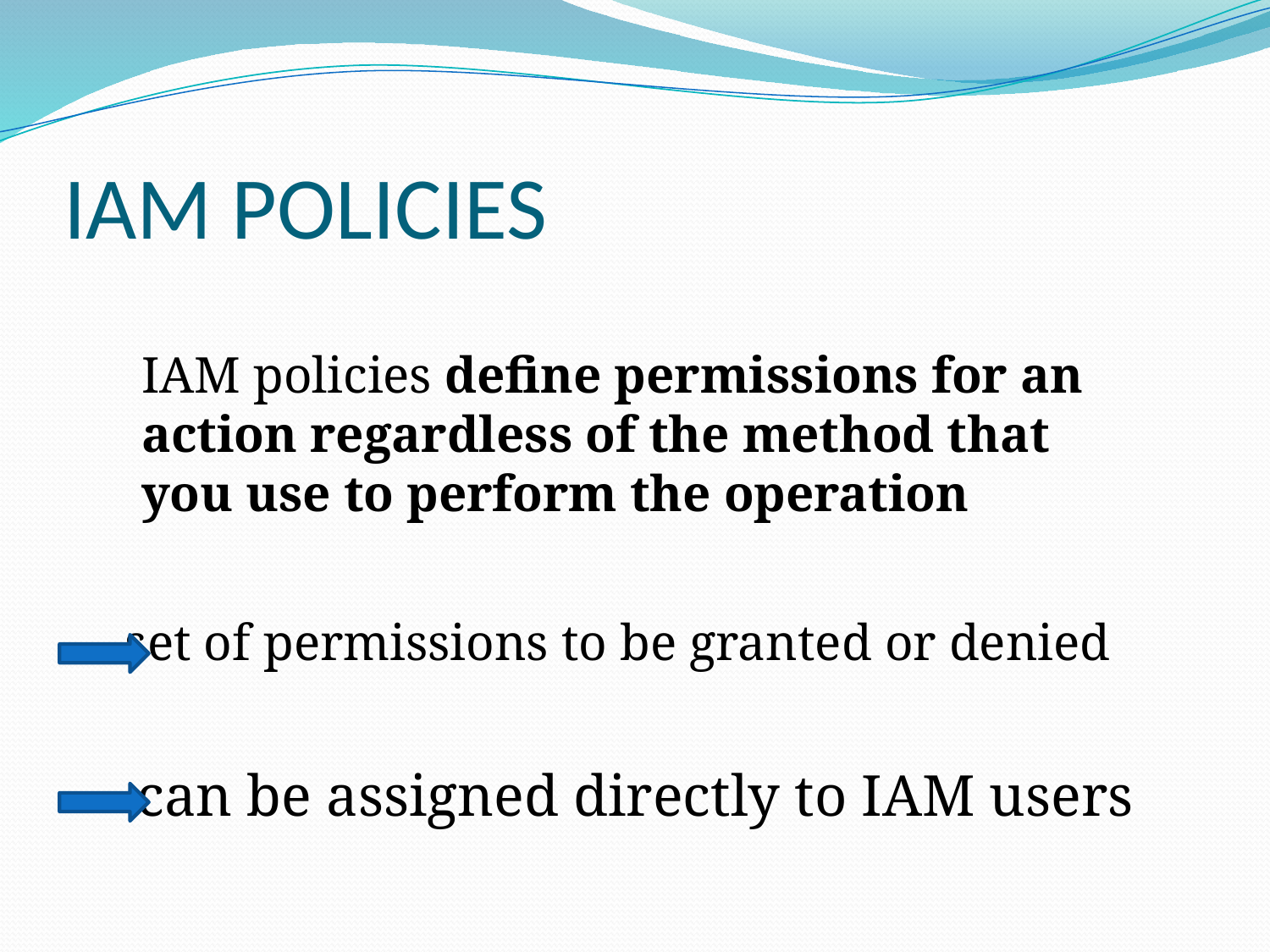

# IAM POLICIES
IAM policies define permissions for an action regardless of the method that you use to perform the operation
set of permissions to be granted or denied

can be assigned directly to IAM users